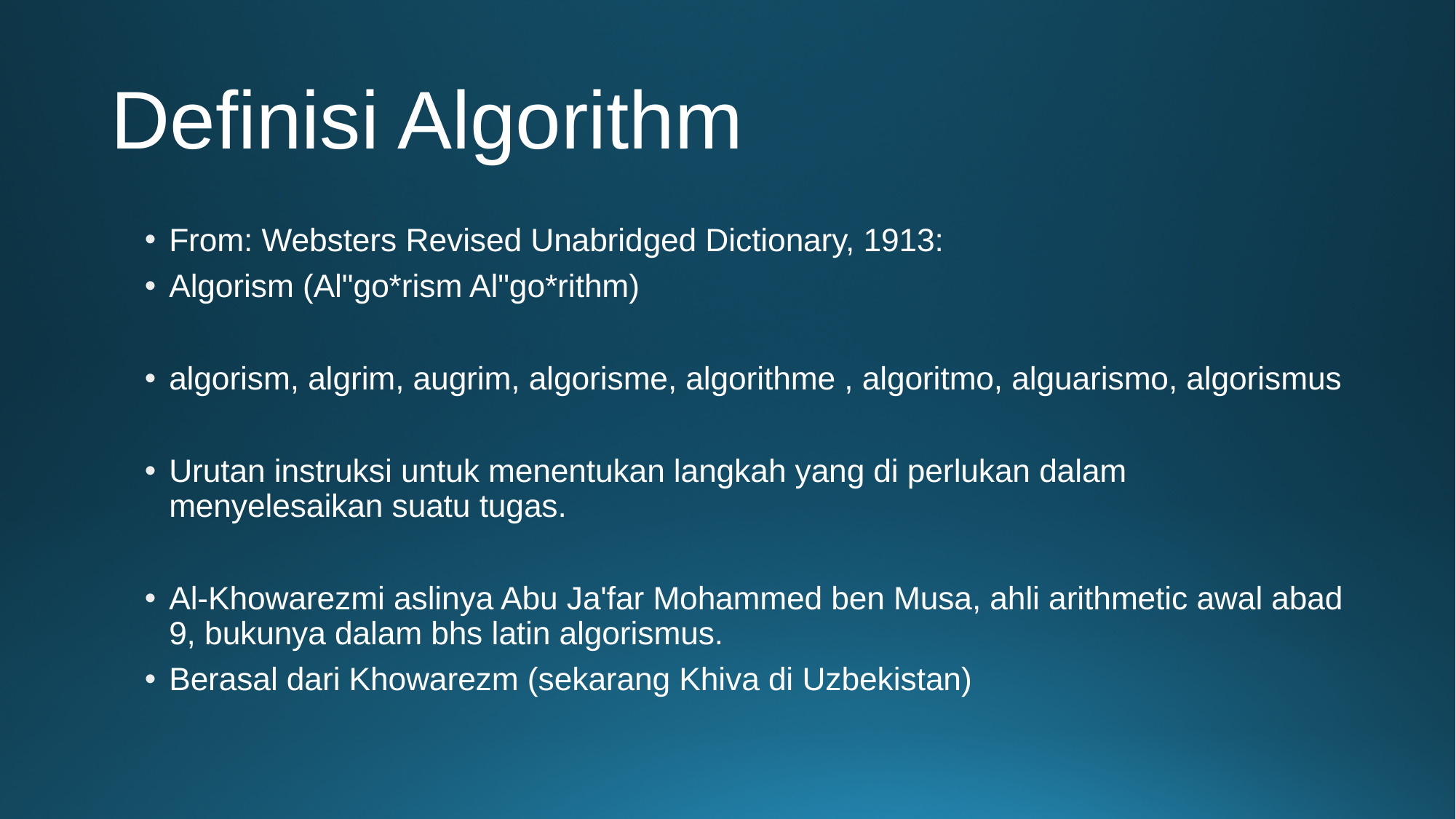

# Definisi Algorithm
From: Websters Revised Unabridged Dictionary, 1913:
Algorism (Al"go*rism Al"go*rithm)

algorism, algrim, augrim, algorisme, algorithme , algoritmo, alguarismo, algorismus

Urutan instruksi untuk menentukan langkah yang di perlukan dalam menyelesaikan suatu tugas.

Al-Khowarezmi aslinya Abu Ja'far Mohammed ben Musa, ahli arithmetic awal abad 9, bukunya dalam bhs latin algorismus.
Berasal dari Khowarezm (sekarang Khiva di Uzbekistan)